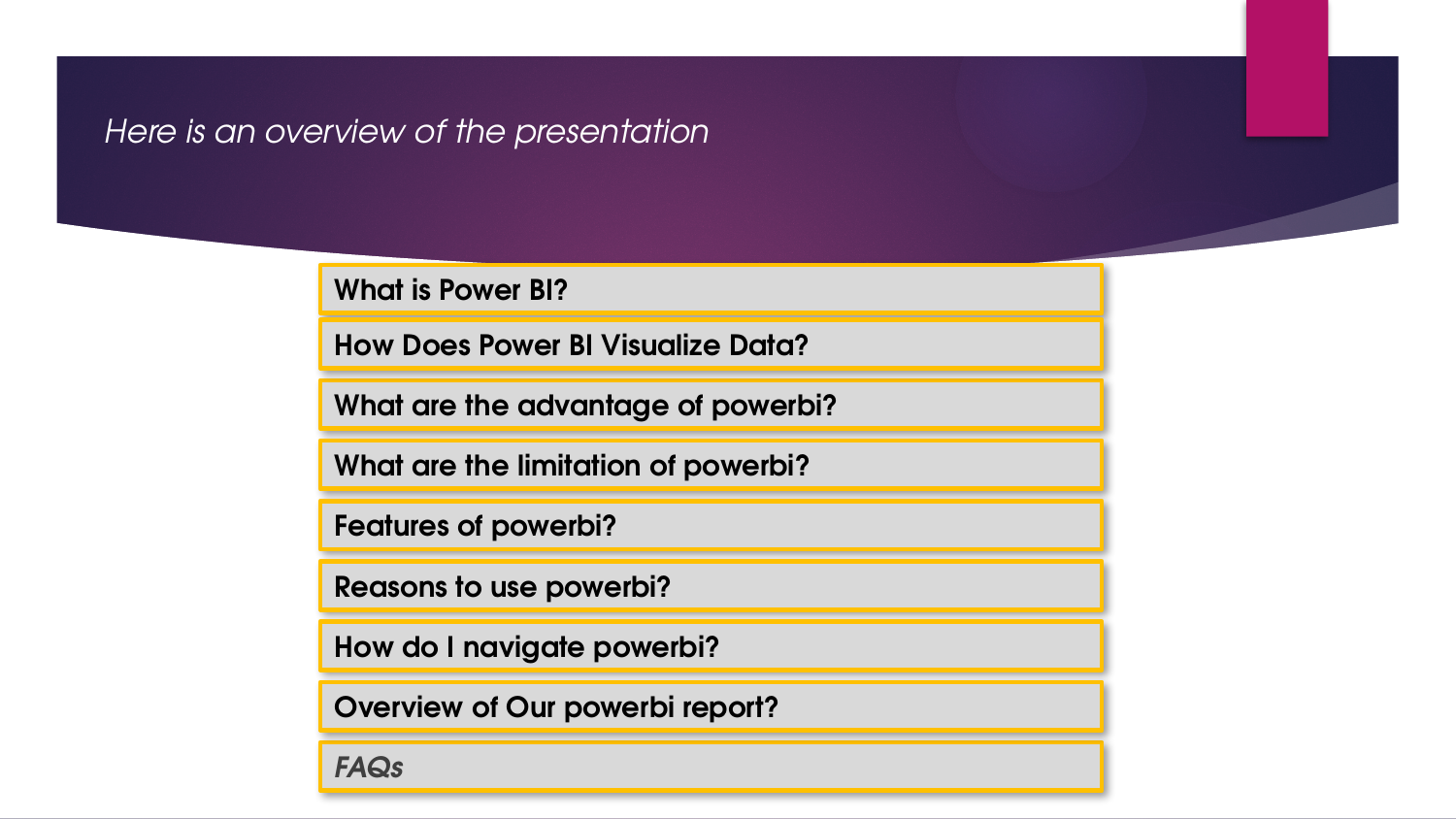

Here is an overview of the presentation

What is Power BI?
How Does Power BI Visualize Data?
What are the advantage of powerbi?
What are the limitation of powerbi?
Features of powerbi?
Reasons to use powerbi?
How do I navigate powerbi?
Overview of Our powerbi report?
FAQs